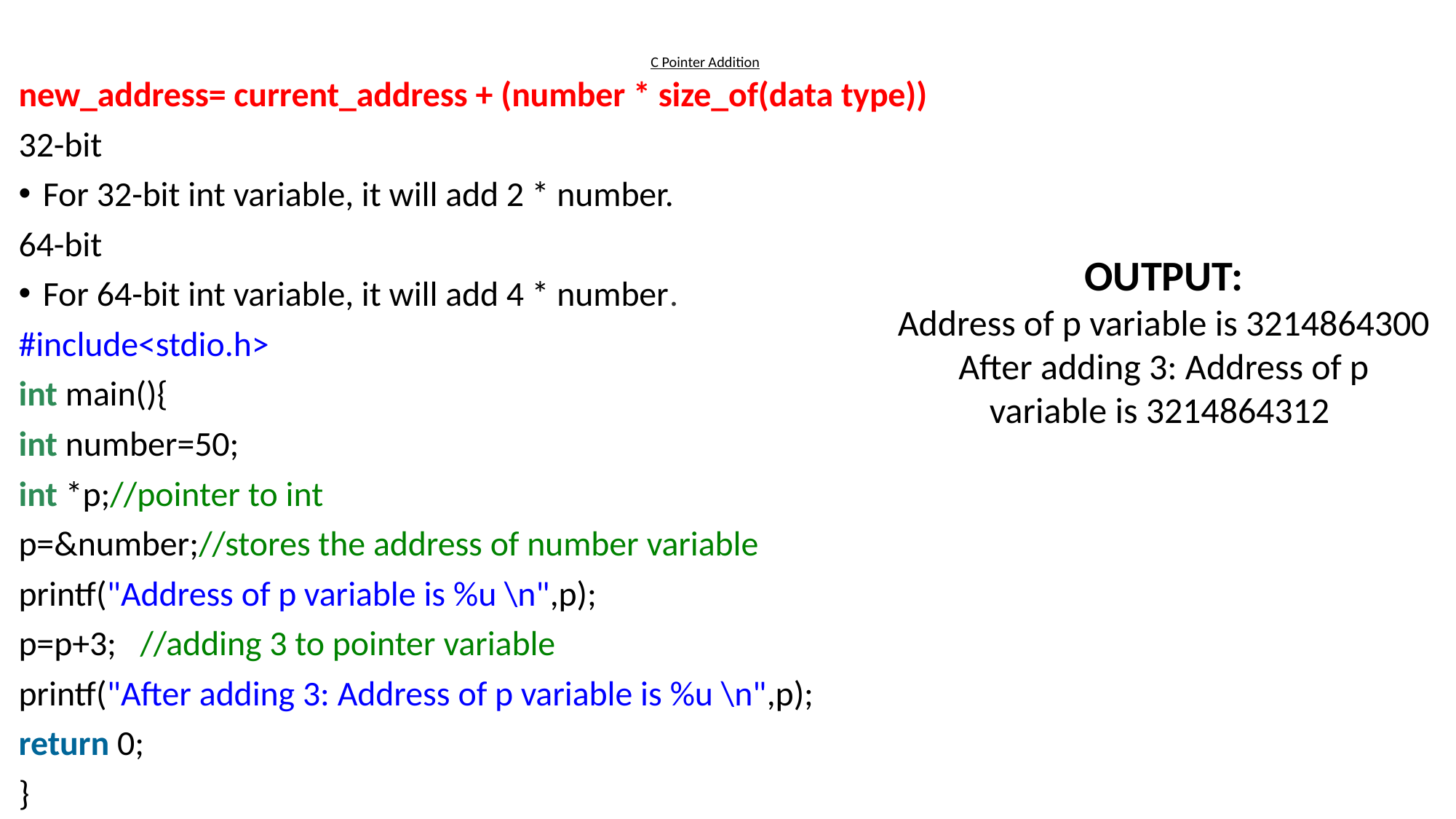

# C Pointer Addition
new_address= current_address + (number * size_of(data type))
32-bit
For 32-bit int variable, it will add 2 * number.
64-bit
For 64-bit int variable, it will add 4 * number.
#include<stdio.h>
int main(){
int number=50;
int *p;//pointer to int
p=&number;//stores the address of number variable
printf("Address of p variable is %u \n",p);
p=p+3;   //adding 3 to pointer variable
printf("After adding 3: Address of p variable is %u \n",p);
return 0;
}

OUTPUT:
Address of p variable is 3214864300
After adding 3: Address of p variable is 3214864312